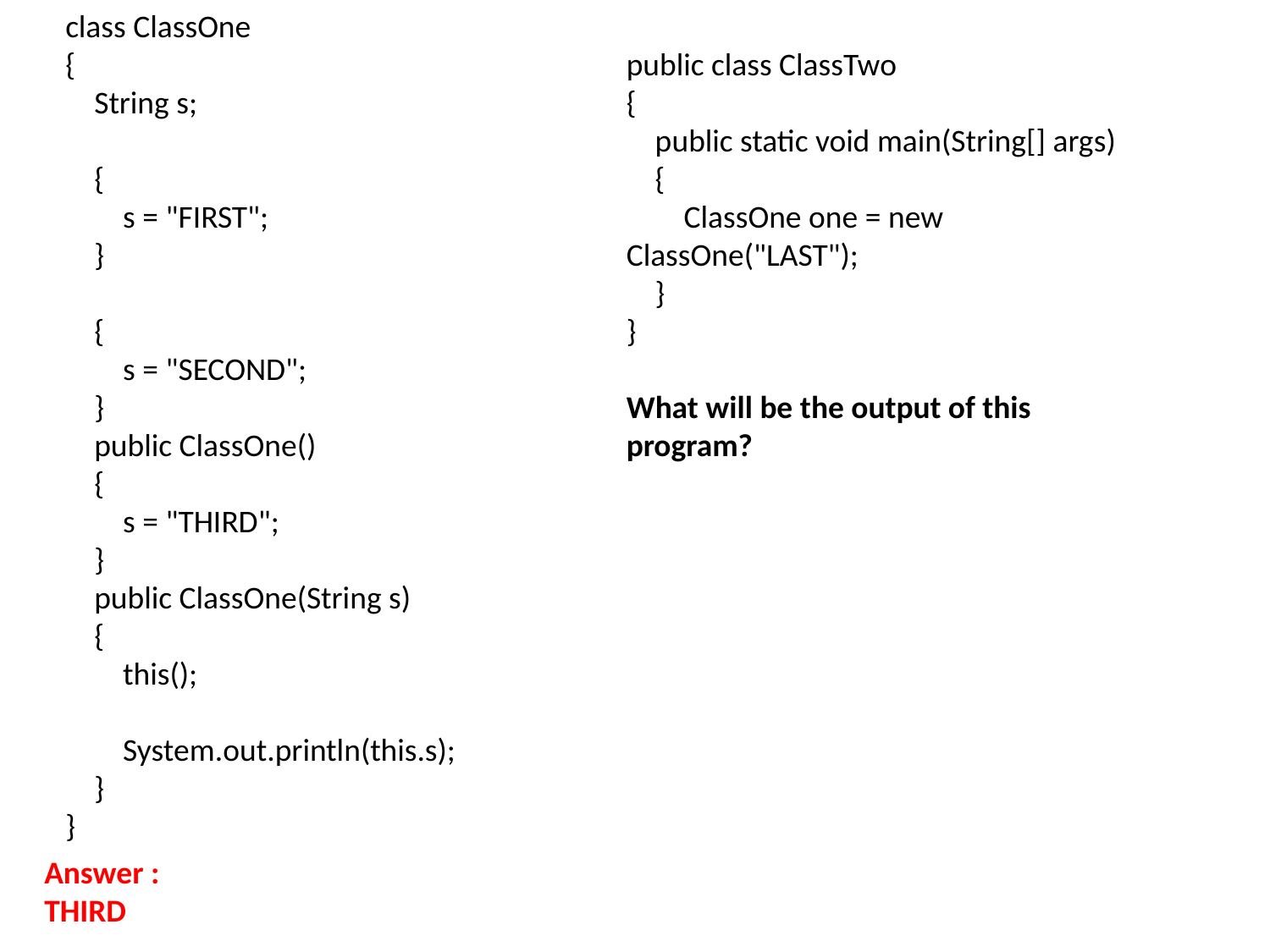

class ClassOne
{
    String s;

    {
        s = "FIRST";
    }

    {
        s = "SECOND";
    }
    public ClassOne()
    {
        s = "THIRD";
    }
    public ClassOne(String s)
    {
        this();

        System.out.println(this.s);
    }
}

public class ClassTwo
{
    public static void main(String[] args)
    {
        ClassOne one = new ClassOne("LAST");
    }
}

What will be the output of this program?
Answer :
THIRD